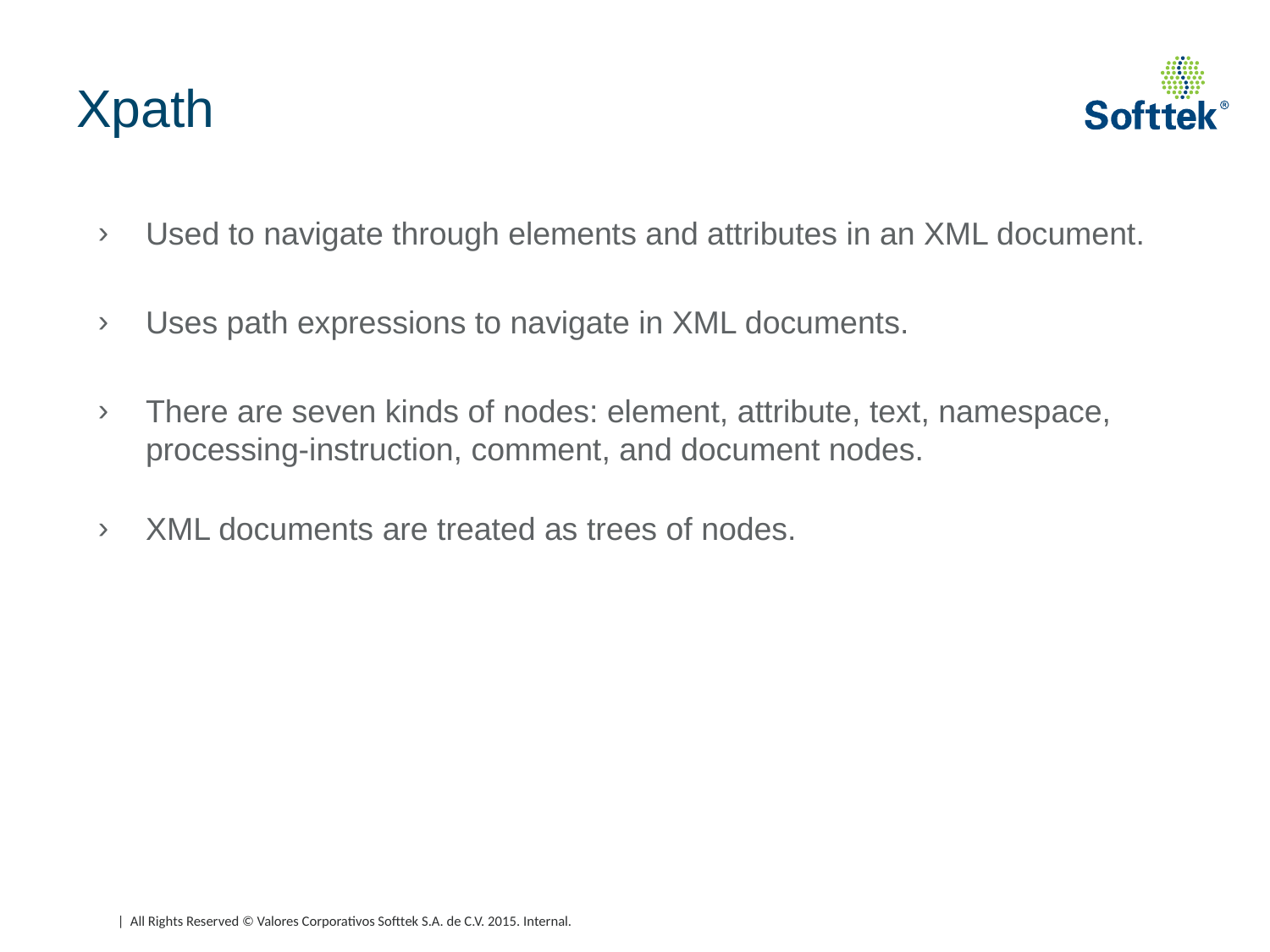

# Xpath
Used to navigate through elements and attributes in an XML document.

Uses path expressions to navigate in XML documents.

There are seven kinds of nodes: element, attribute, text, namespace, processing-instruction, comment, and document nodes.

XML documents are treated as trees of nodes.